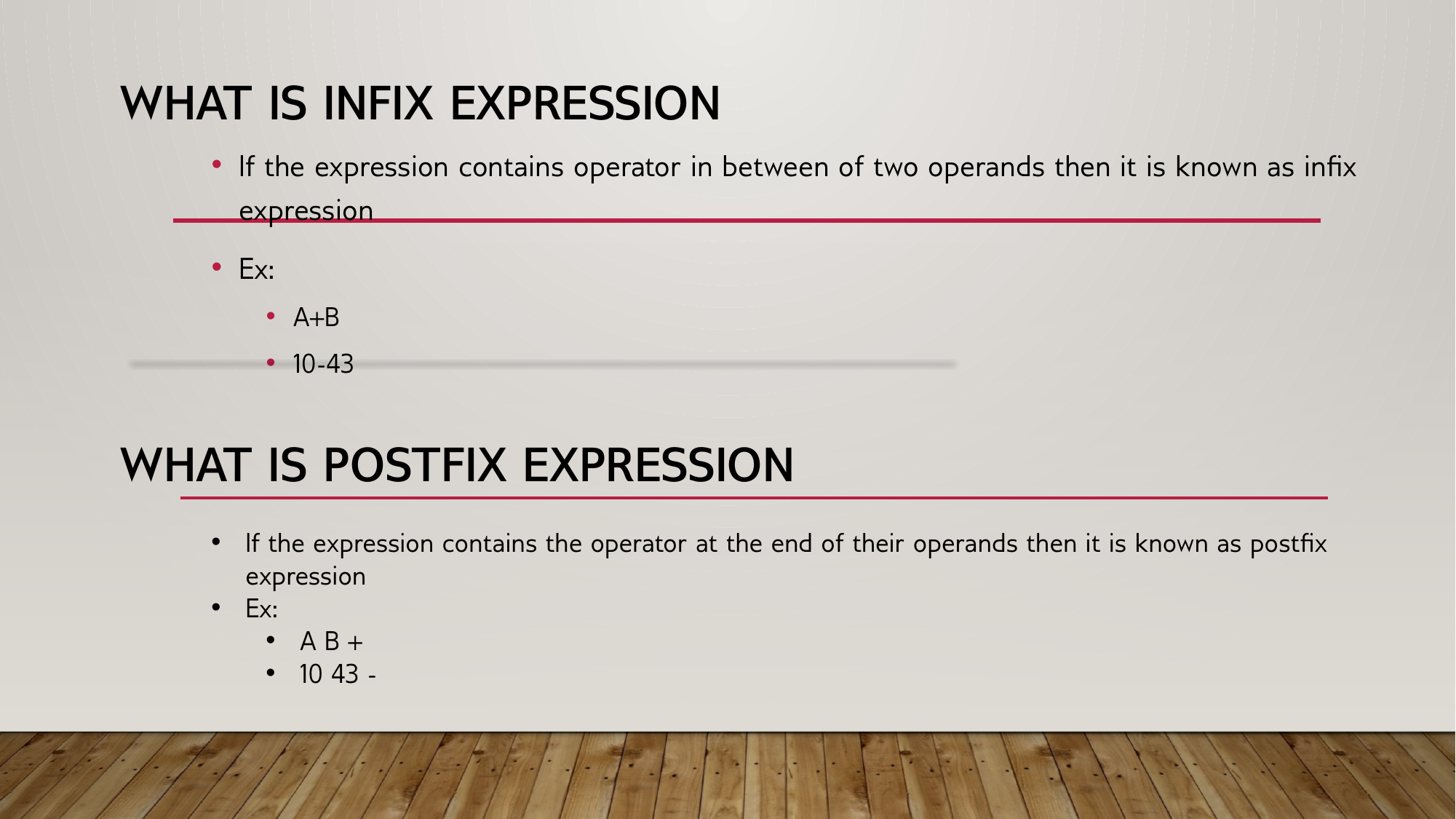

# what IS Infix Expression
If the expression contains operator in between of two operands then it is known as infix expression
Ex:
A+B
10-43

WHAT IS POSTFIX EXPRESSION
If the expression contains the operator at the end of their operands then it is known as postfix expression
Ex:
A B +
10 43 -